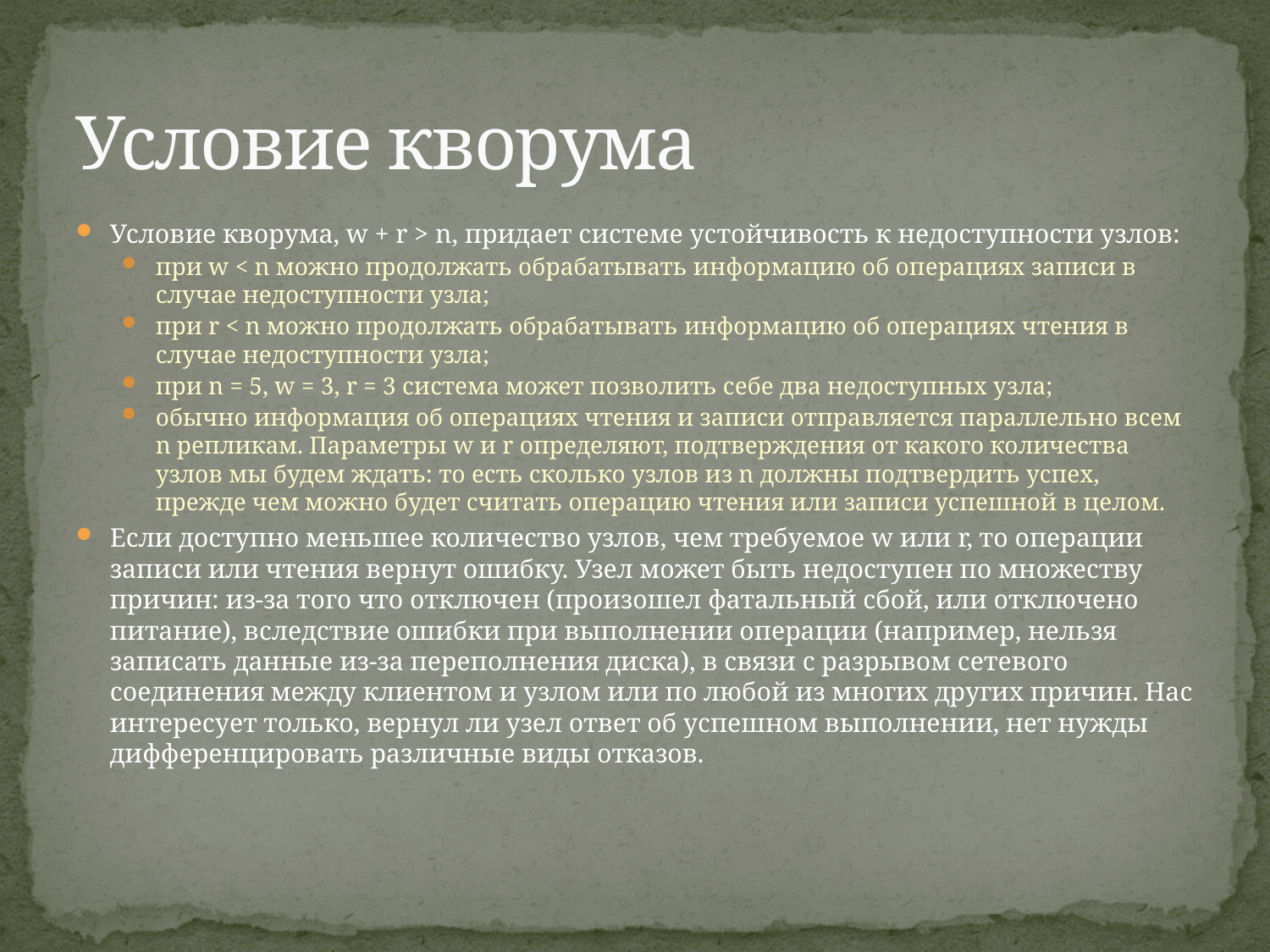

# Условие кворума
Условие кворума, w + r > n, придает системе устойчивость к недоступности узлов:
при w < n можно продолжать обрабатывать информацию об операциях записи в случае недоступности узла;
при r < n можно продолжать обрабатывать информацию об операциях чтения в случае недоступности узла;
при n = 5, w = 3, r = 3 система может позволить себе два недоступных узла;
обычно информация об операциях чтения и записи отправляется параллельно всем n репликам. Параметры w и r определяют, подтверждения от какого количества узлов мы будем ждать: то есть сколько узлов из n должны подтвердить успех, прежде чем можно будет считать операцию чтения или записи успешной в целом.
Если доступно меньшее количество узлов, чем требуемое w или r, то операции записи или чтения вернут ошибку. Узел может быть недоступен по множеству причин: из-за того что отключен (произошел фатальный сбой, или отключено питание), вследствие ошибки при выполнении операции (например, нельзя записать данные из-за переполнения диска), в связи с разрывом сетевого соединения между клиентом и узлом или по любой из многих других причин. Нас интересует только, вернул ли узел ответ об успешном выполнении, нет нужды дифференцировать различные виды отказов.